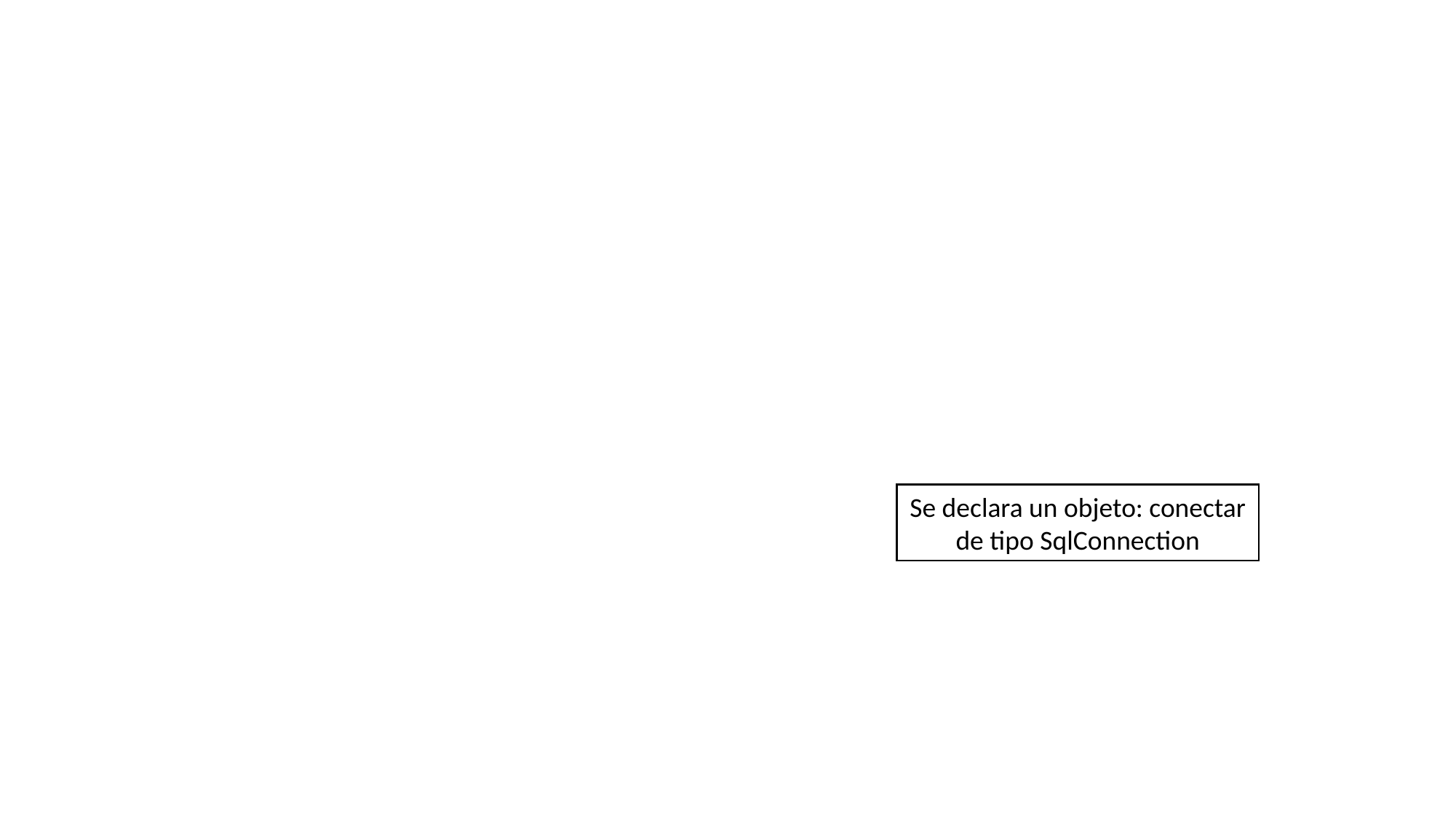

Se declara un objeto: conectar de tipo SqlConnection